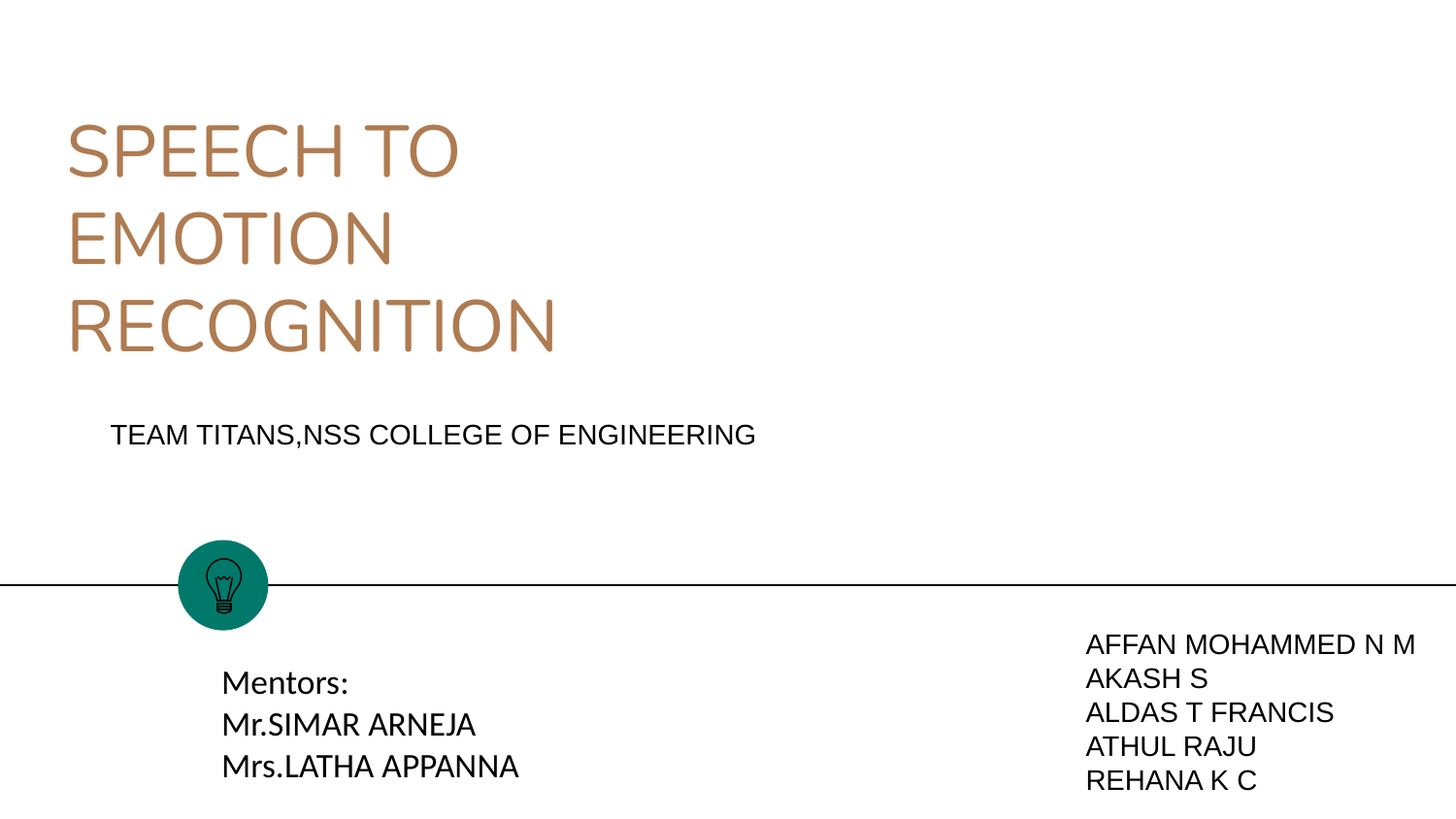

# SPEECH TO EMOTION RECOGNITION

TEAM TITANS,NSS COLLEGE OF ENGINEERING

AFFAN MOHAMMED N M
AKASH S
ALDAS T FRANCIS
ATHUL RAJU
REHANA K C
Mentors:
Mr.SIMAR ARNEJA
Mrs.LATHA APPANNA